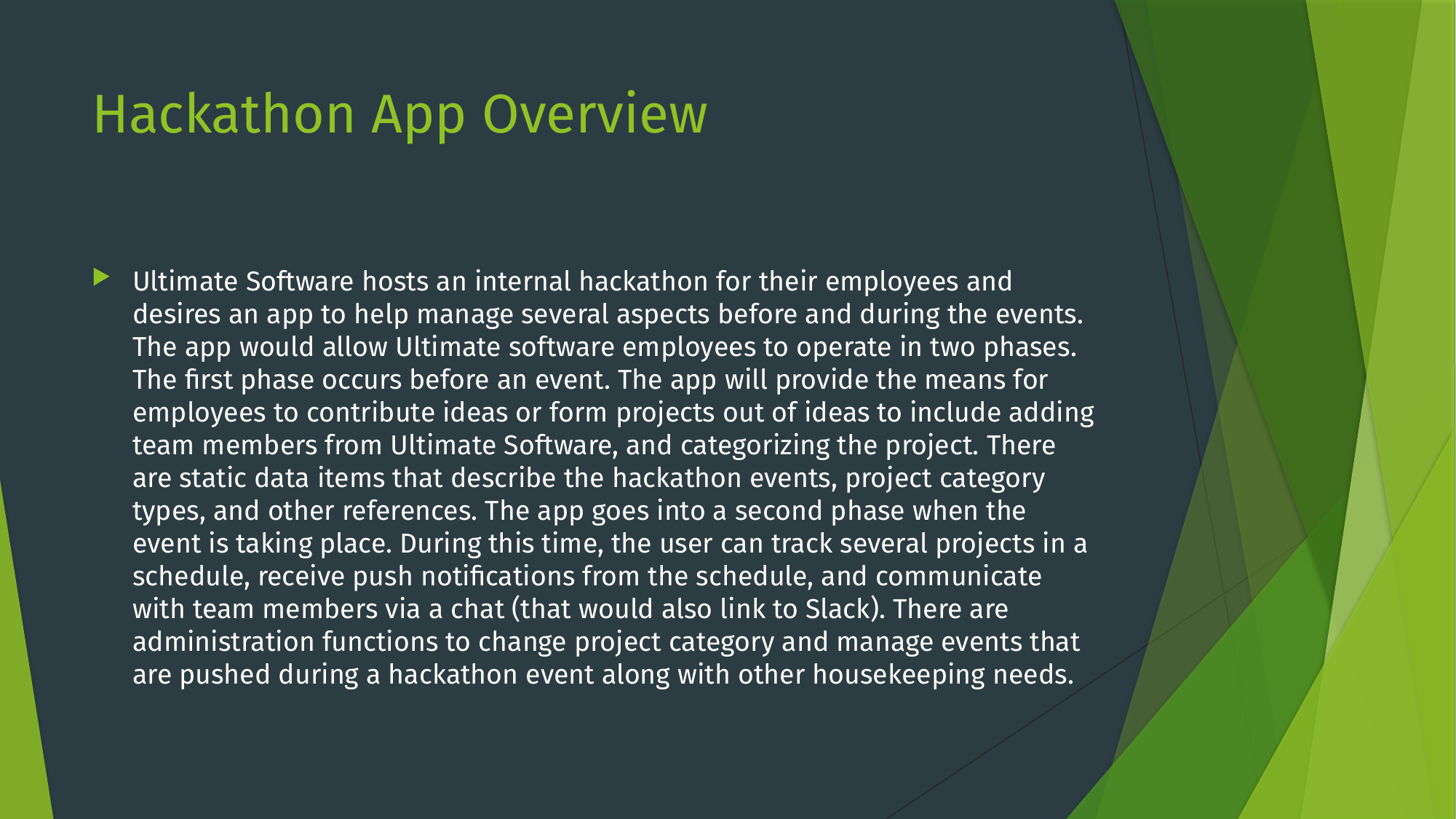

# Hackathon App Overview
Ultimate Software hosts an internal hackathon for their employees and desires an app to help manage several aspects before and during the events. The app would allow Ultimate software employees to operate in two phases. The first phase occurs before an event. The app will provide the means for employees to contribute ideas or form projects out of ideas to include adding team members from Ultimate Software, and categorizing the project. There are static data items that describe the hackathon events, project category types, and other references. The app goes into a second phase when the event is taking place. During this time, the user can track several projects in a schedule, receive push notifications from the schedule, and communicate with team members via a chat (that would also link to Slack). There are administration functions to change project category and manage events that are pushed during a hackathon event along with other housekeeping needs.